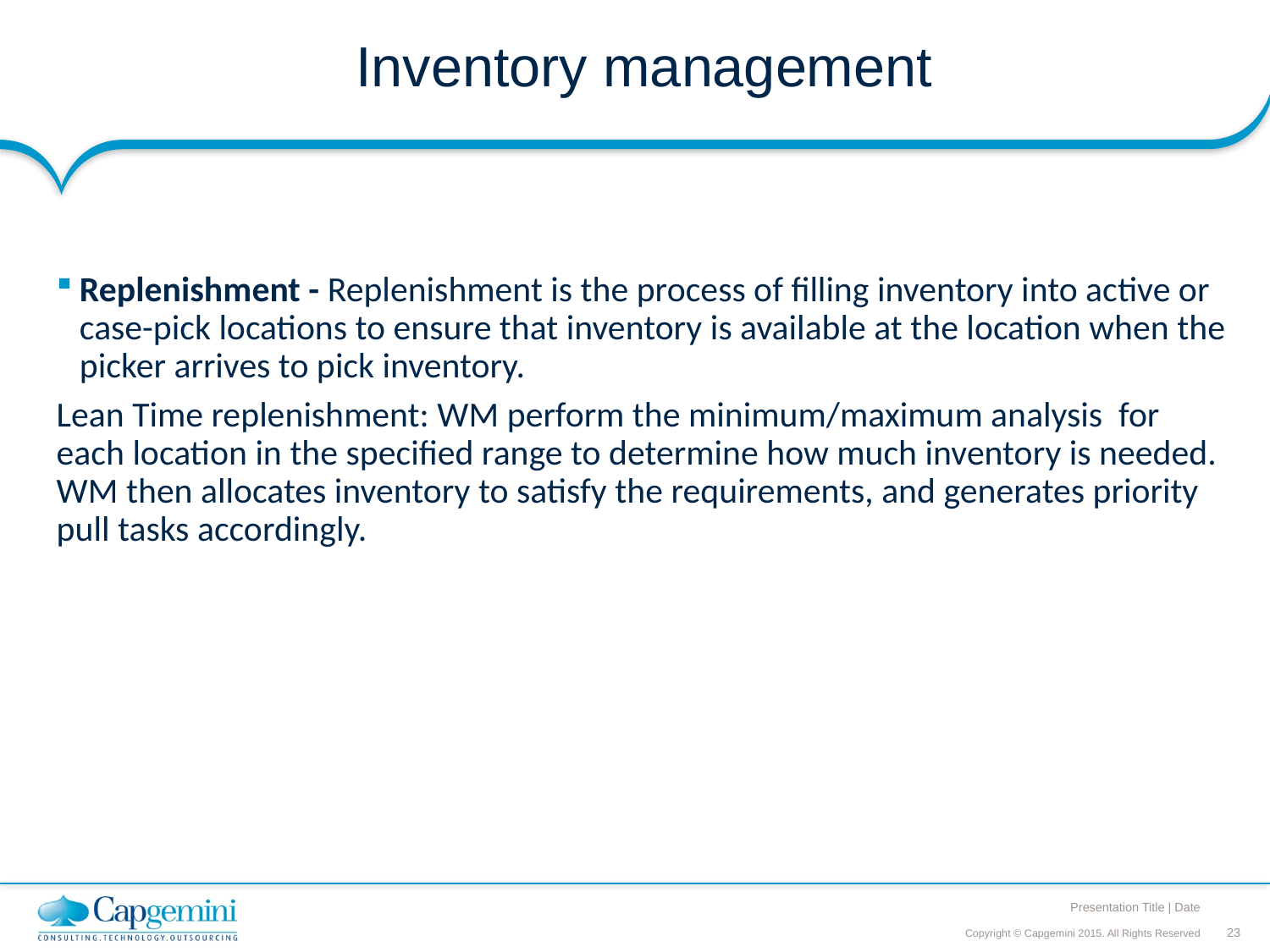

# Inventory management

Replenishment - Replenishment is the process of filling inventory into active or case-pick locations to ensure that inventory is available at the location when the picker arrives to pick inventory.
Lean Time replenishment: WM perform the minimum/maximum analysis  for  each location in the specified range to determine how much inventory is needed.  WM then allocates inventory to satisfy the requirements, and generates priority  pull tasks accordingly.